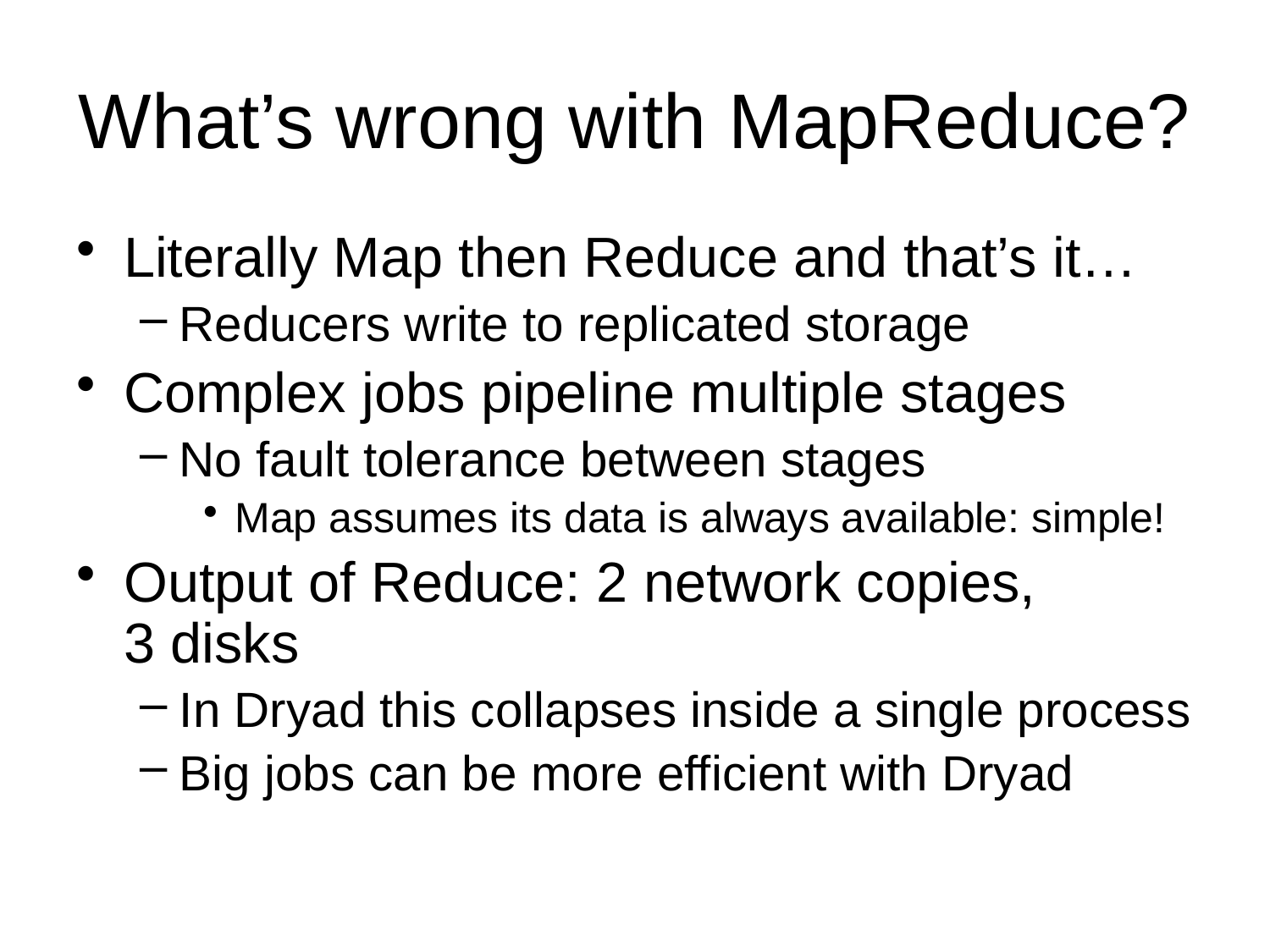

# What’s wrong with MapReduce?
Literally Map then Reduce and that’s it…
Reducers write to replicated storage
Complex jobs pipeline multiple stages
No fault tolerance between stages
Map assumes its data is always available: simple!
Output of Reduce: 2 network copies,         3 disks
In Dryad this collapses inside a single process
Big jobs can be more efficient with Dryad